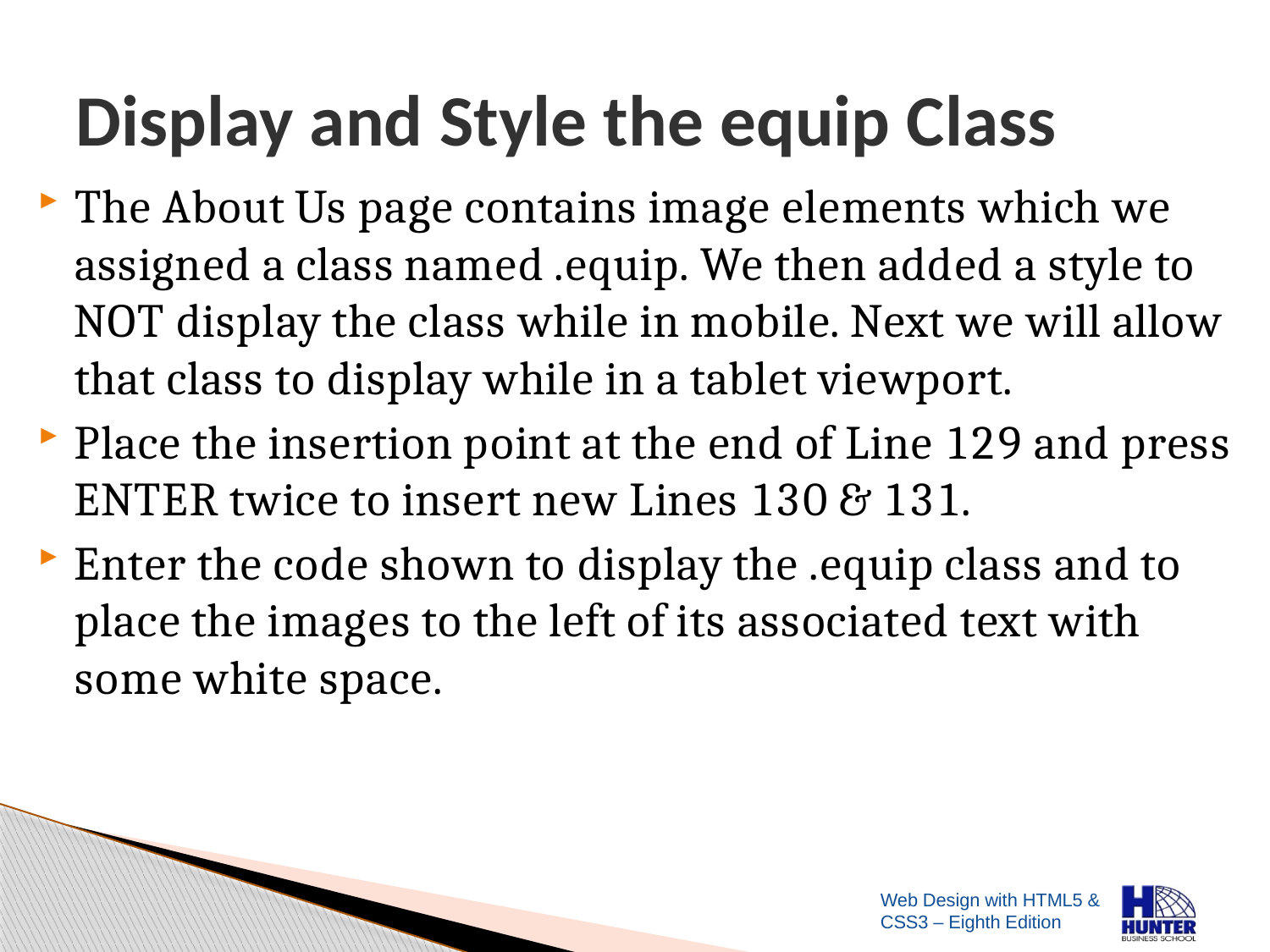

# Display and Style the equip Class
The About Us page contains image elements which we assigned a class named .equip. We then added a style to NOT display the class while in mobile. Next we will allow that class to display while in a tablet viewport.
Place the insertion point at the end of Line 129 and press ENTER twice to insert new Lines 130 & 131.
Enter the code shown to display the .equip class and to place the images to the left of its associated text with some white space.